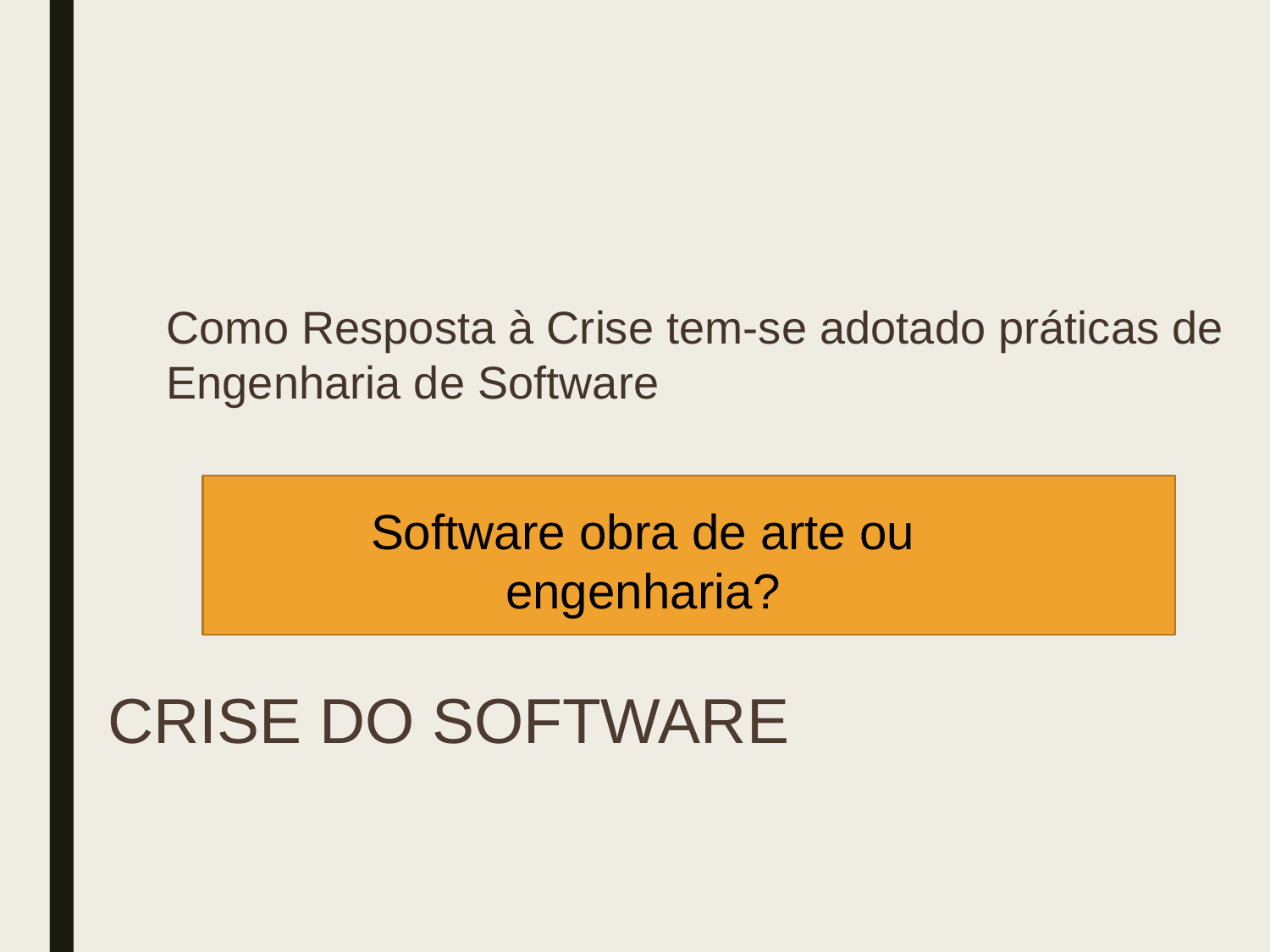

Como Resposta à Crise tem-se adotado práticas de Engenharia de Software

Software obra de arte ou engenharia?
# Crise do Software